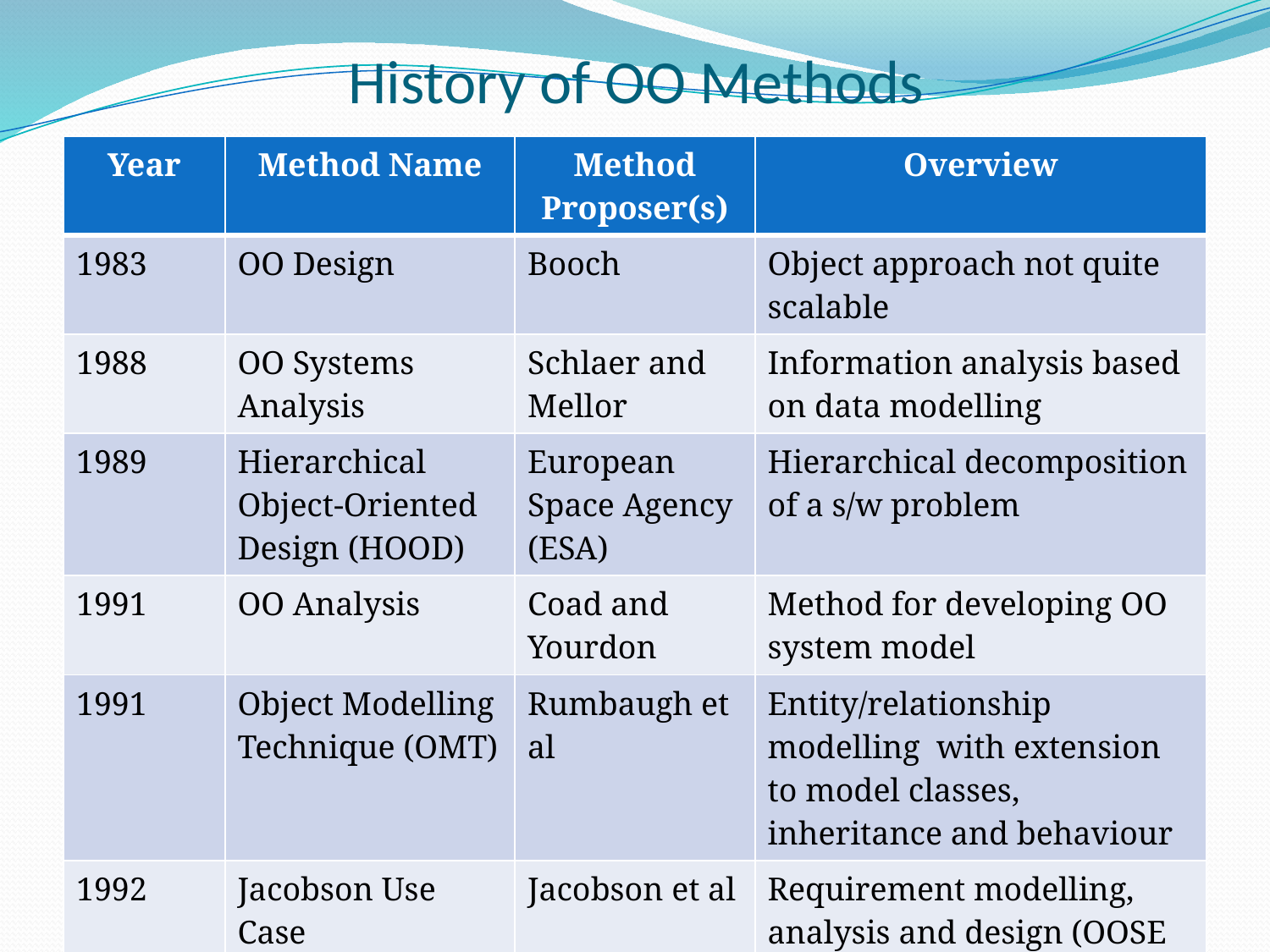

# History of OO Methods
| Year | Method Name | Method Proposer(s) | Overview |
| --- | --- | --- | --- |
| 1983 | OO Design | Booch | Object approach not quite scalable |
| 1988 | OO Systems Analysis | Schlaer and Mellor | Information analysis based on data modelling |
| 1989 | Hierarchical Object-Oriented Design (HOOD) | European Space Agency (ESA) | Hierarchical decomposition of a s/w problem |
| 1991 | OO Analysis | Coad and Yourdon | Method for developing OO system model |
| 1991 | Object Modelling Technique (OMT) | Rumbaugh et al | Entity/relationship modelling with extension to model classes, inheritance and behaviour |
| 1992 | Jacobson Use Case | Jacobson et al | Requirement modelling, analysis and design (OOSE Object-Oriented Software Engineering) |